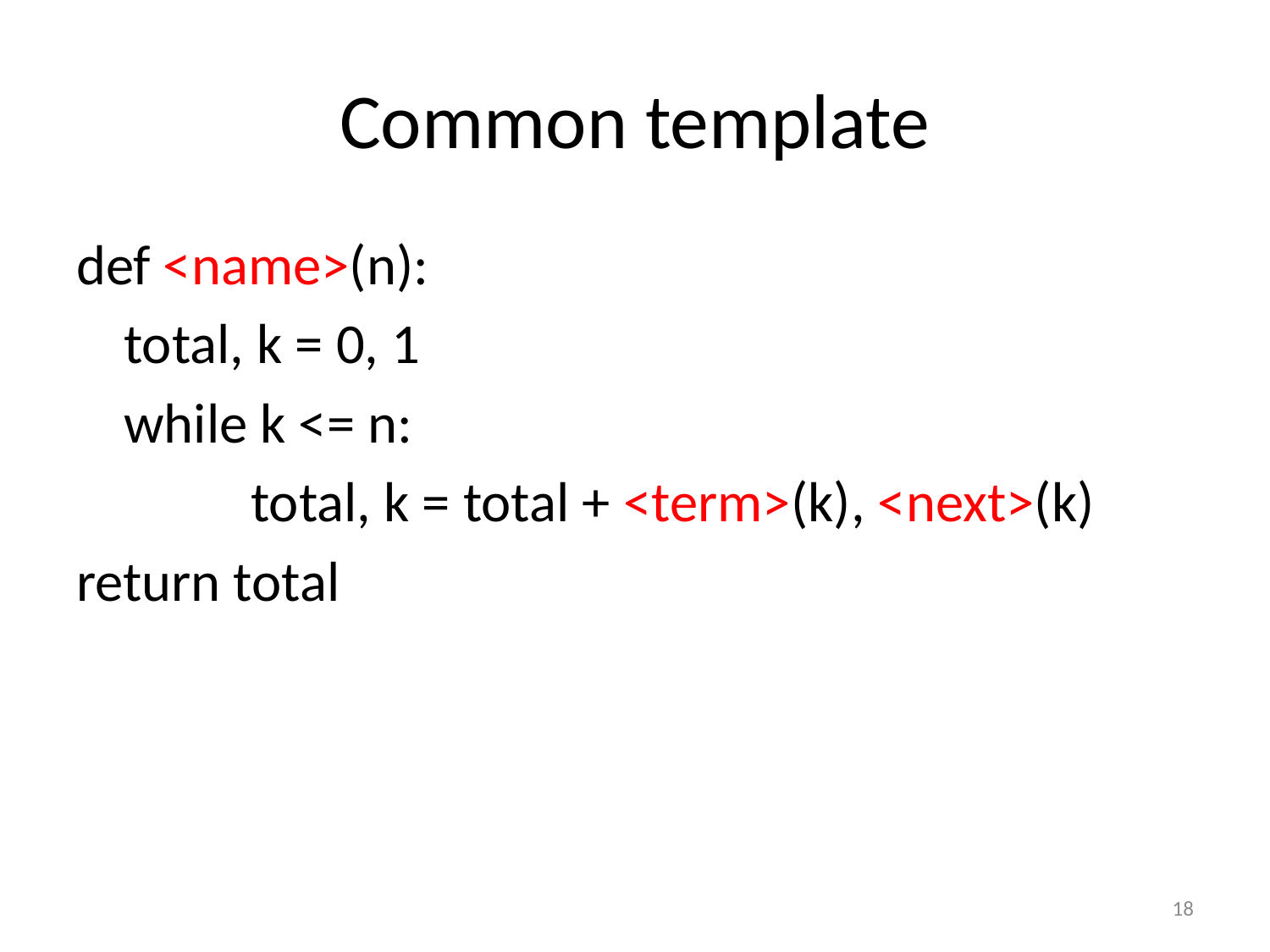

# Common template
def <name>(n):
	total, k = 0, 1
	while k <= n:
		total, k = total + <term>(k), <next>(k)
return total
18